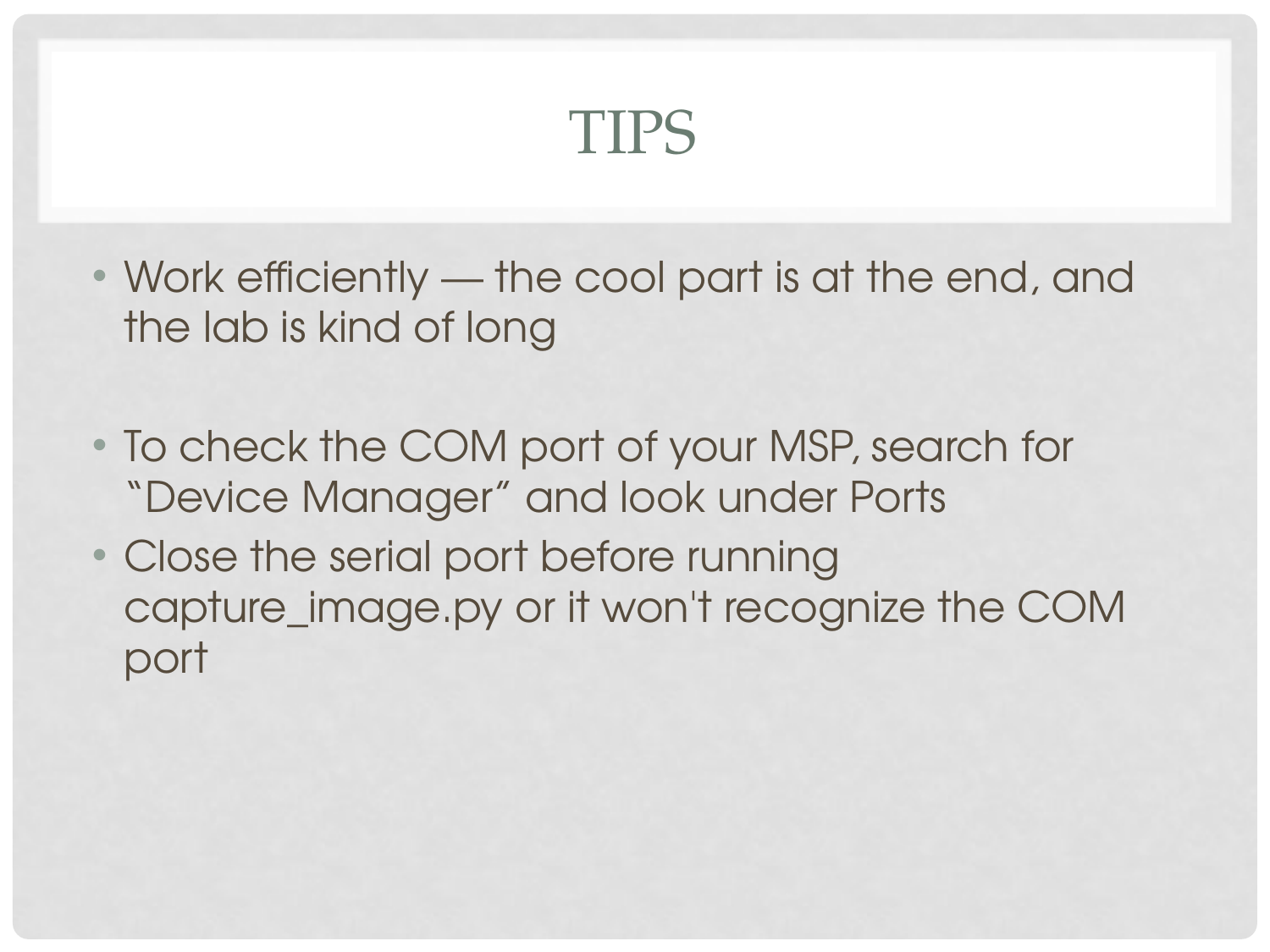

# Tips
Work efficiently — the cool part is at the end, and the lab is kind of long

To check the COM port of your MSP, search for “Device Manager” and look under Ports
Close the serial port before running capture_image.py or it won't recognize the COM port